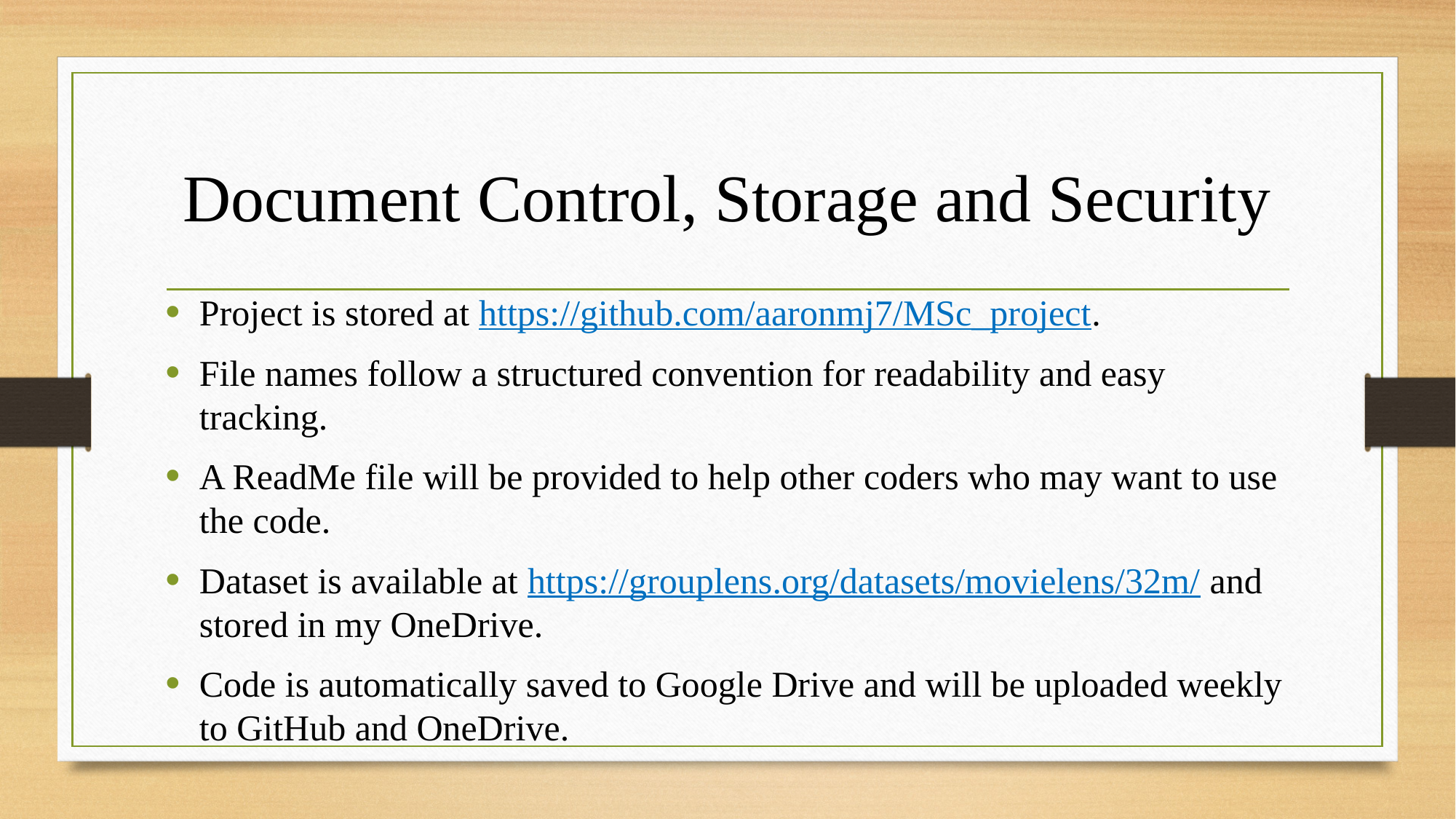

# Document Control, Storage and Security
Project is stored at https://github.com/aaronmj7/MSc_project.
File names follow a structured convention for readability and easy tracking.
A ReadMe file will be provided to help other coders who may want to use the code.
Dataset is available at https://grouplens.org/datasets/movielens/32m/ and stored in my OneDrive.
Code is automatically saved to Google Drive and will be uploaded weekly to GitHub and OneDrive.